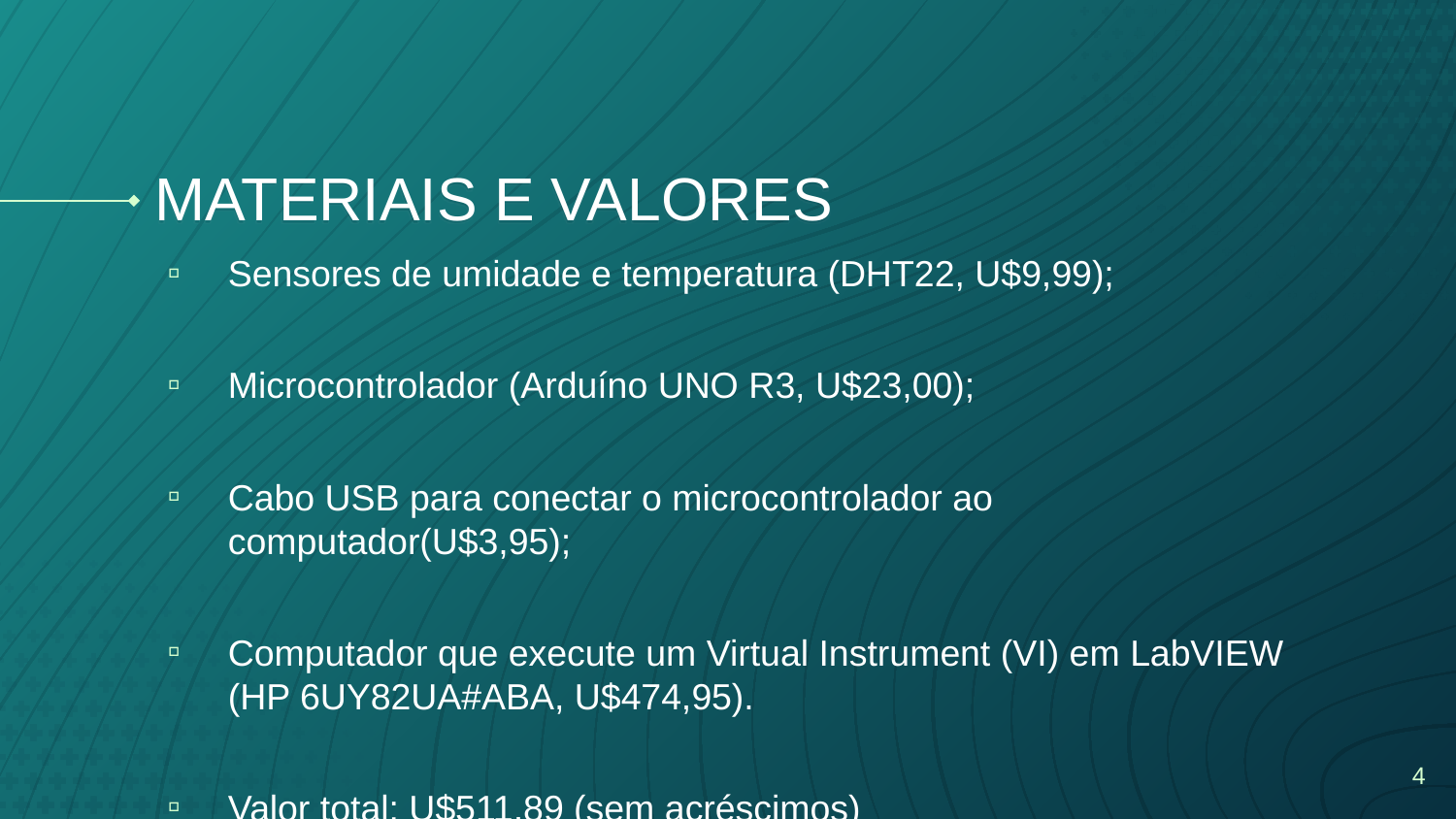

# MATERIAIS E VALORES
Sensores de umidade e temperatura (DHT22, U$9,99);

Microcontrolador (Arduíno UNO R3, U$23,00);

Cabo USB para conectar o microcontrolador ao computador(U$3,95);

Computador que execute um Virtual Instrument (VI) em LabVIEW (HP 6UY82UA#ABA, U$474,95).

Valor total: U$511,89 (sem acréscimos)

4